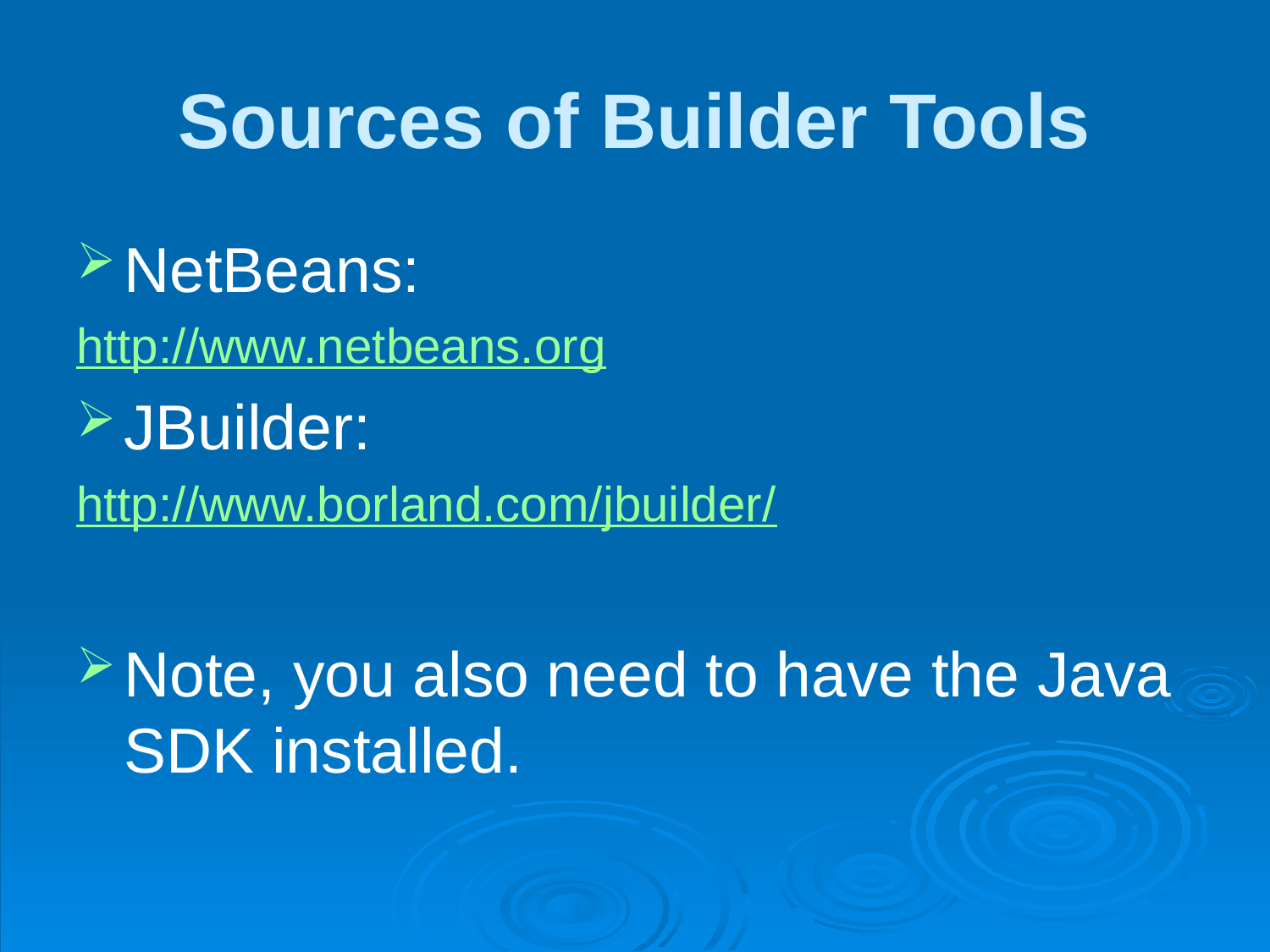

# Sources of Builder Tools
NetBeans:
http://www.netbeans.org
JBuilder:
http://www.borland.com/jbuilder/

Note, you also need to have the Java SDK installed.